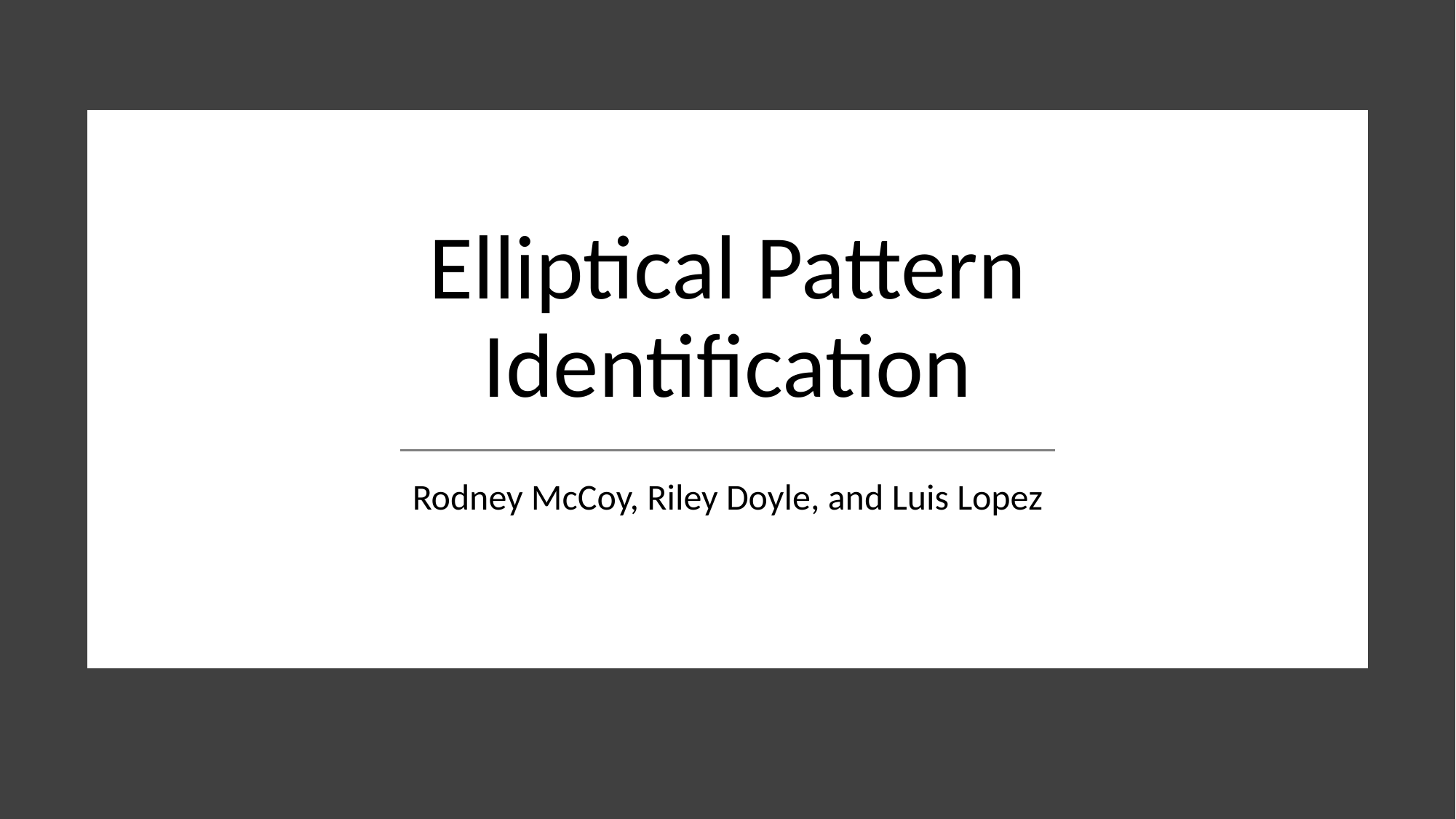

# Elliptical Pattern Identification
Rodney McCoy, Riley Doyle, and Luis Lopez